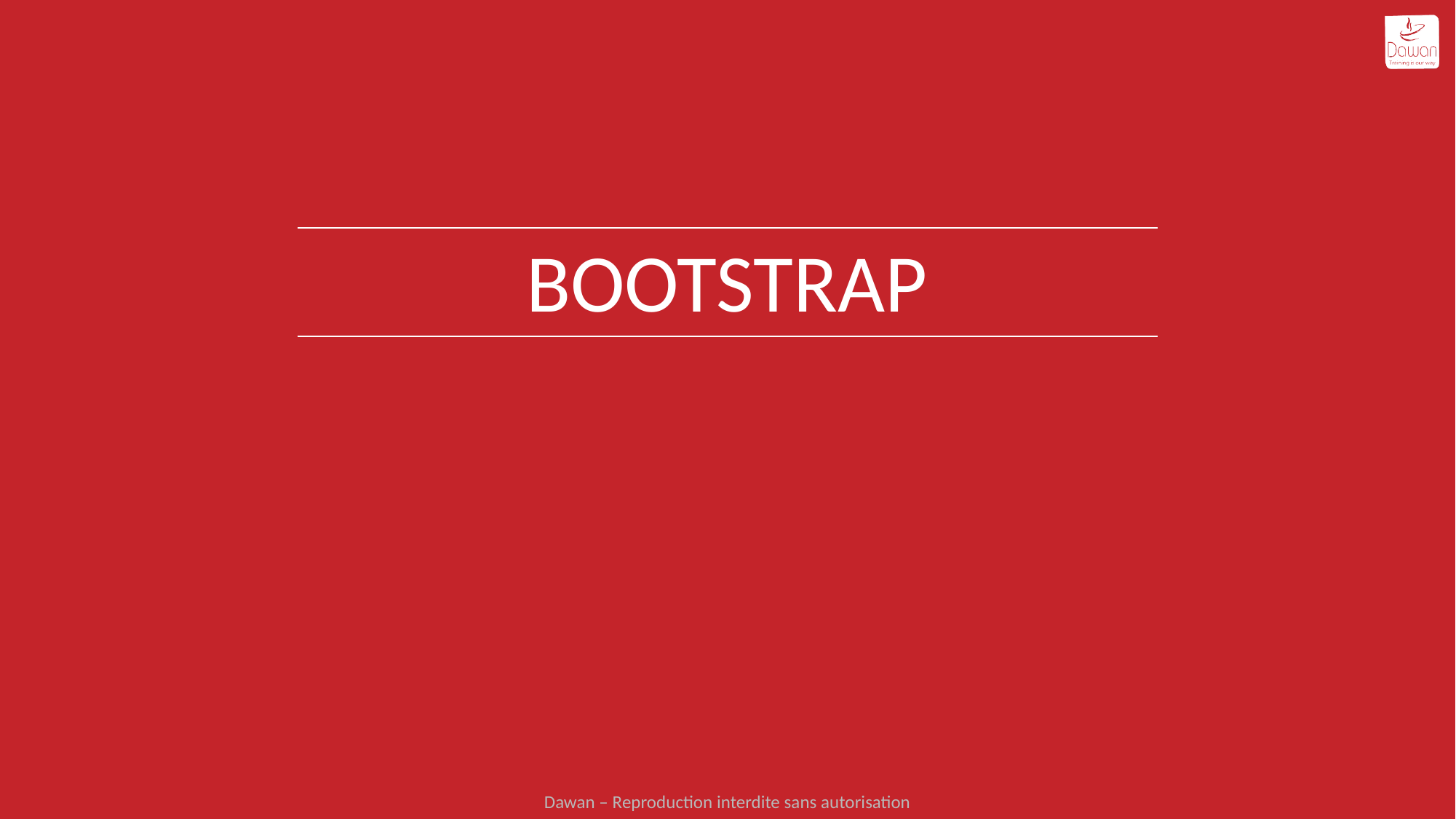

# BootSTRAp

Dawan – Reproduction interdite sans autorisation